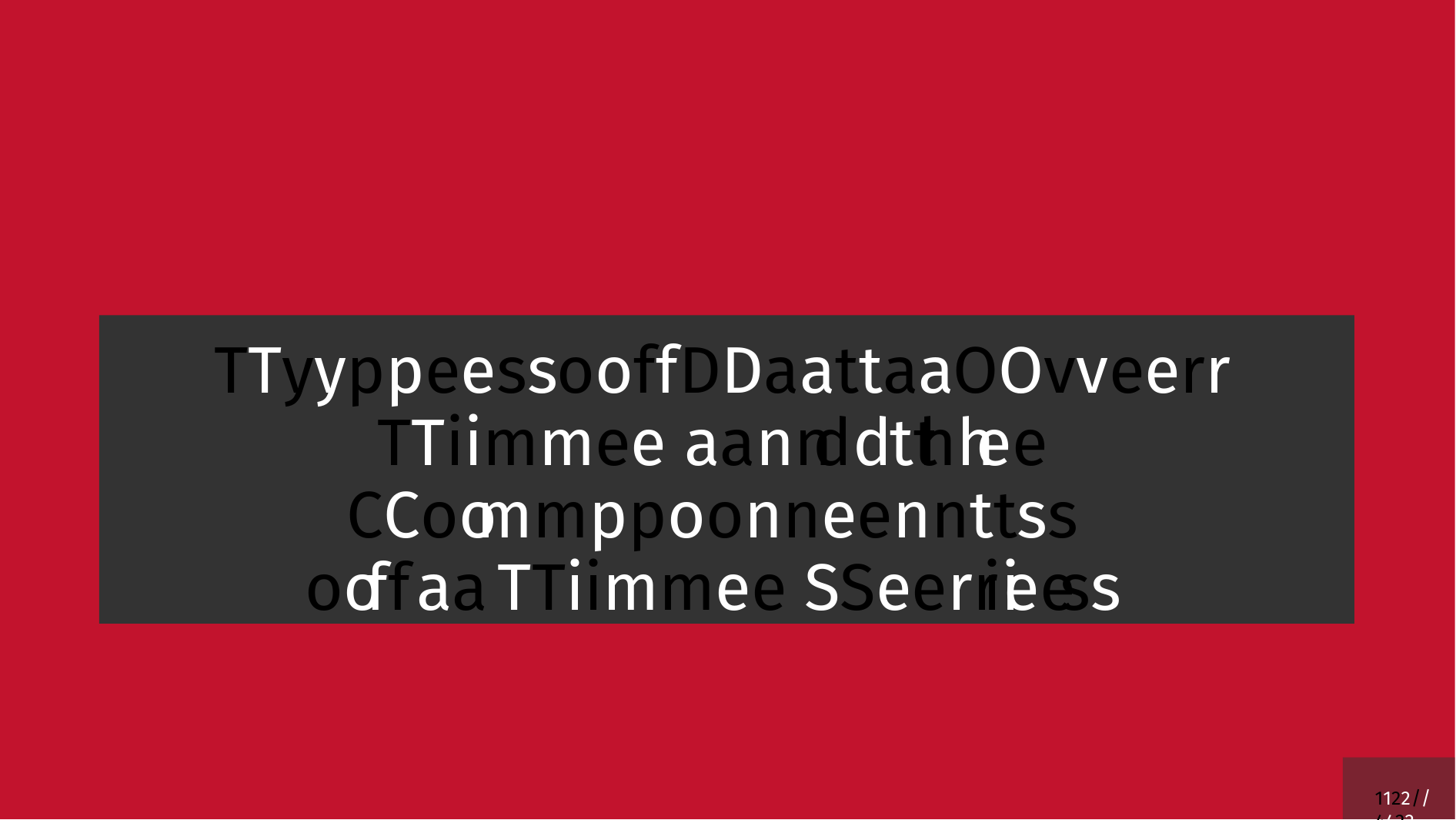

TTyyppeess ooff DDaattaa OOvveerr TTiimmee aanndd tthhee CCoommppoonneennttss
ooff     aa       TTiimmee SSeerriieess

1122 // 4422